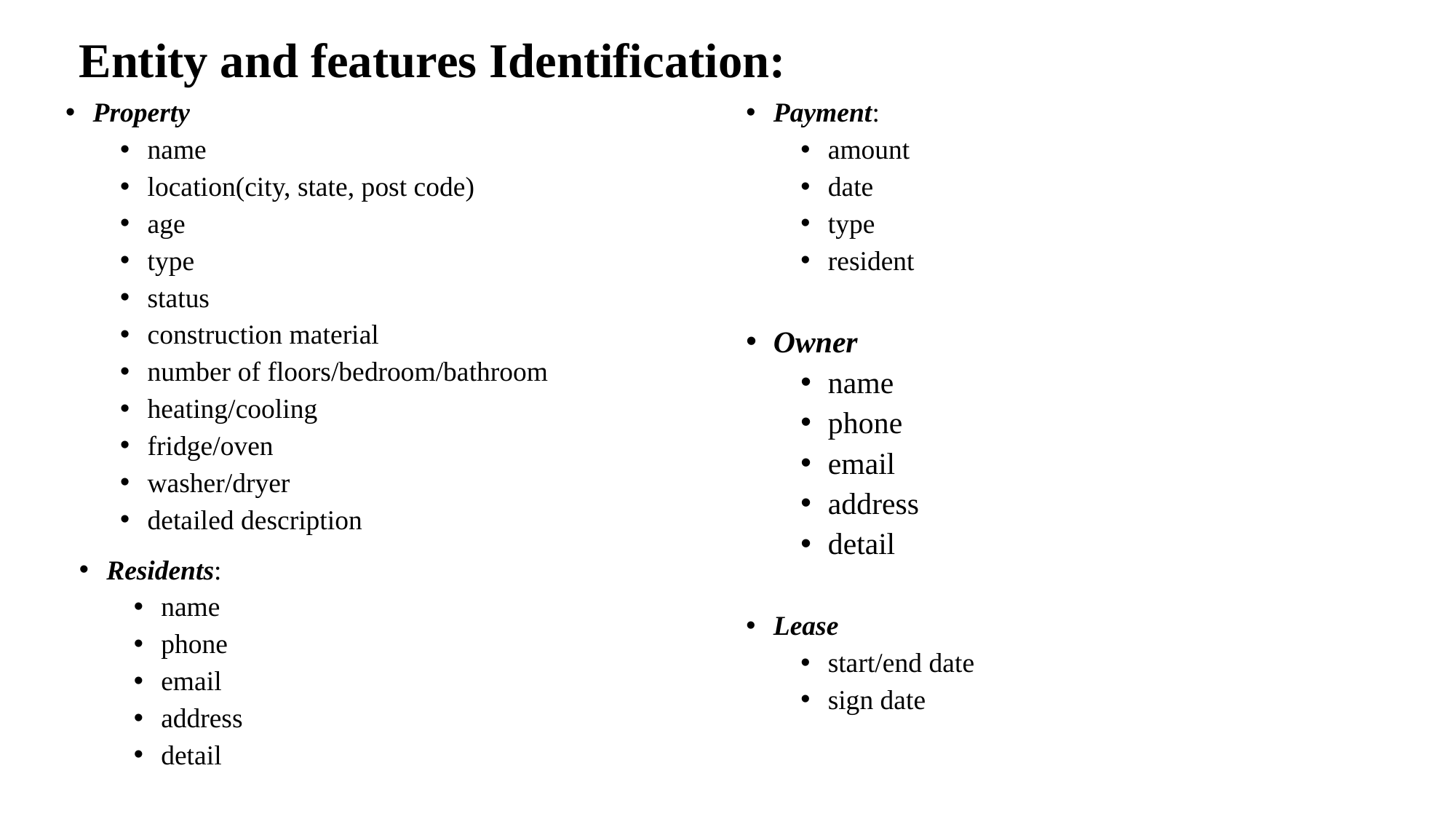

Entity and features Identification:
Property
name
location(city, state, post code)
age
type
status
construction material
number of floors/bedroom/bathroom
heating/cooling
fridge/oven
washer/dryer
detailed description
Payment:
amount
date
type
resident
Owner
name
phone
email
address
detail
Residents:
name
phone
email
address
detail

Lease
start/end date
sign date